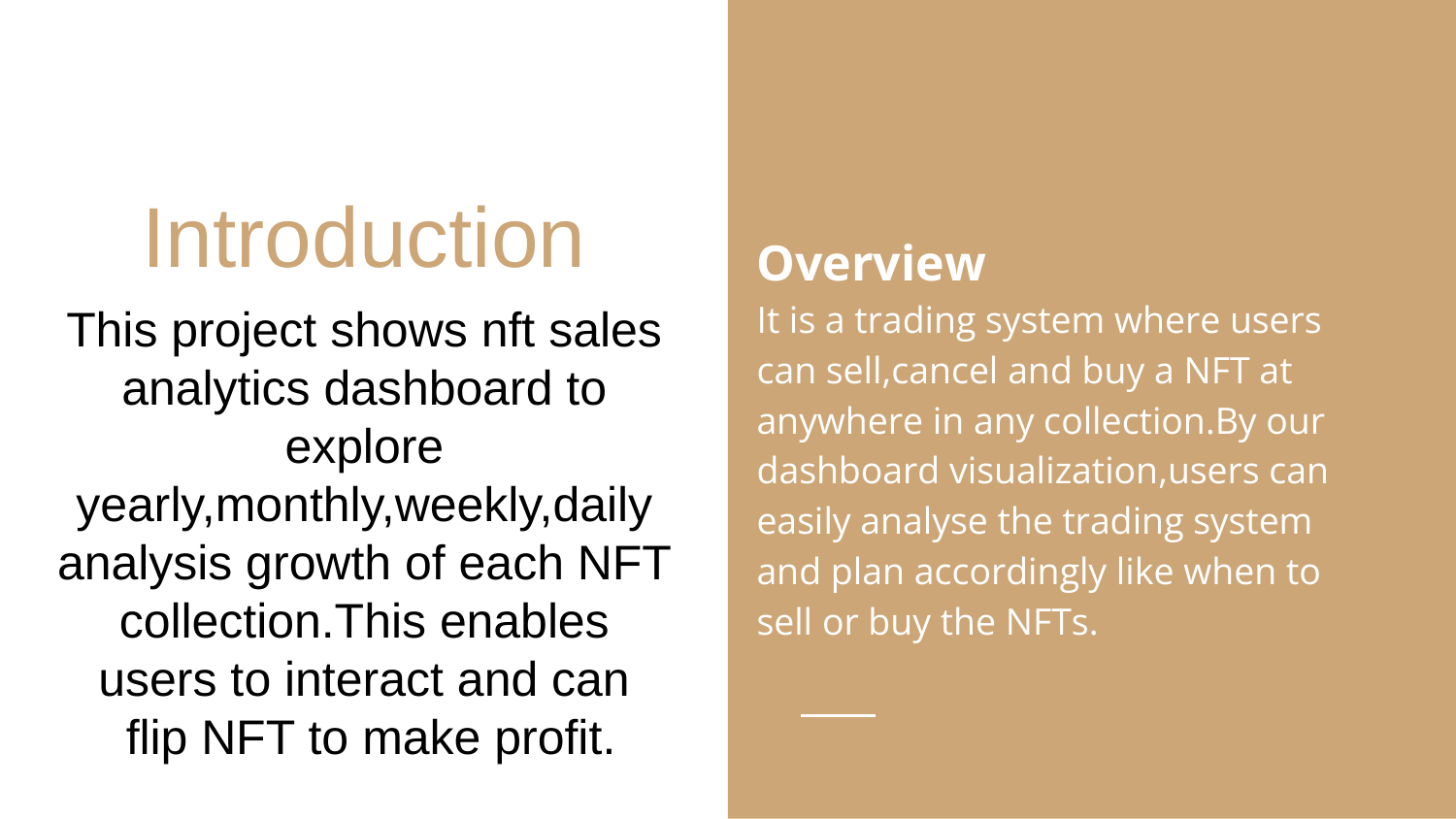

# Introduction
Overview
It is a trading system where users can sell,cancel and buy a NFT at anywhere in any collection.By our dashboard visualization,users can easily analyse the trading system and plan accordingly like when to sell or buy the NFTs.
This project shows nft sales analytics dashboard to explore yearly,monthly,weekly,daily analysis growth of each NFT collection.This enables users to interact and can
 flip NFT to make profit.